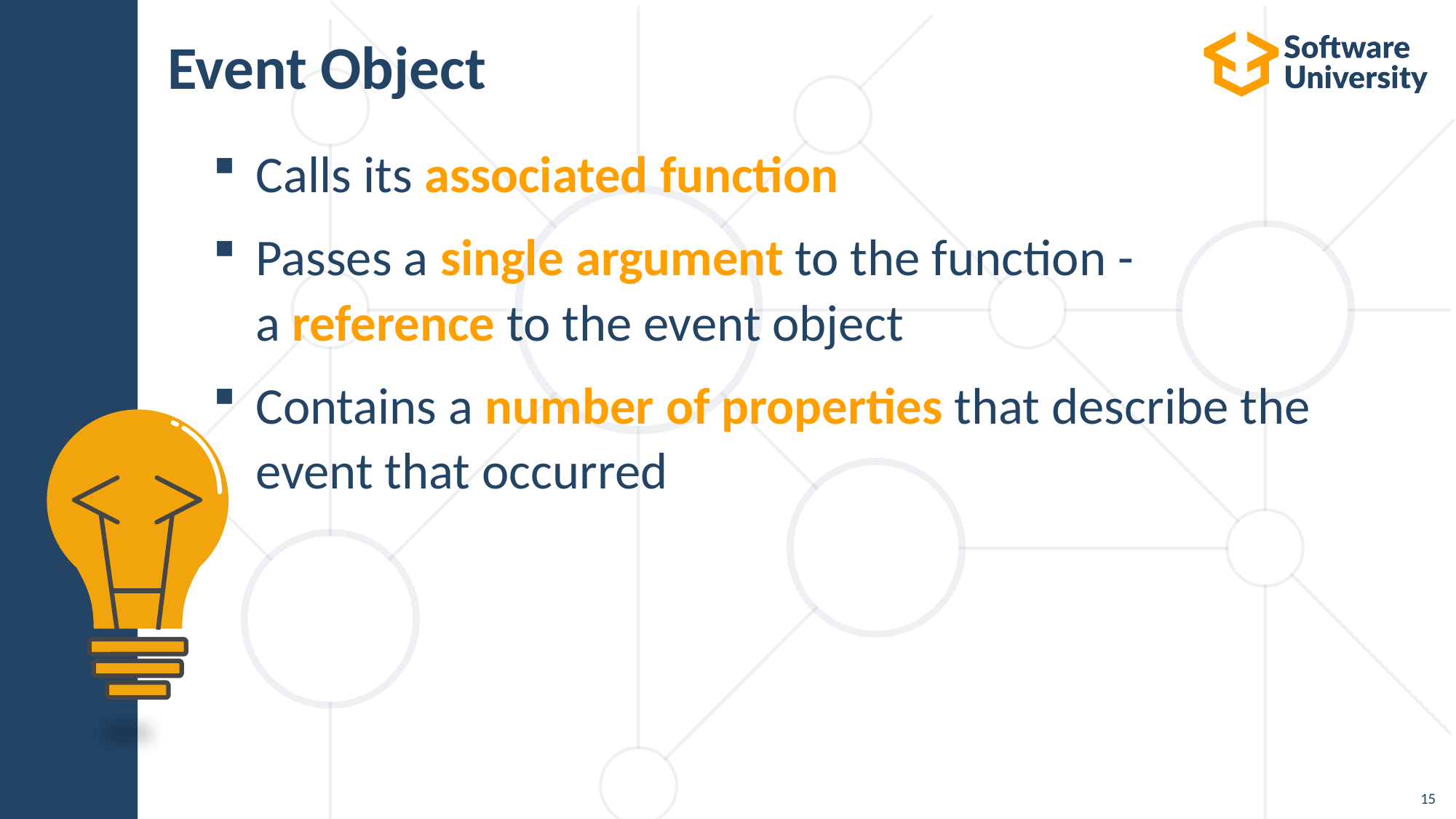

# Event Object
Calls its associated function
Passes a single argument to the function -
a reference to the event object
Contains a number of properties that describe the
event that occurred
15